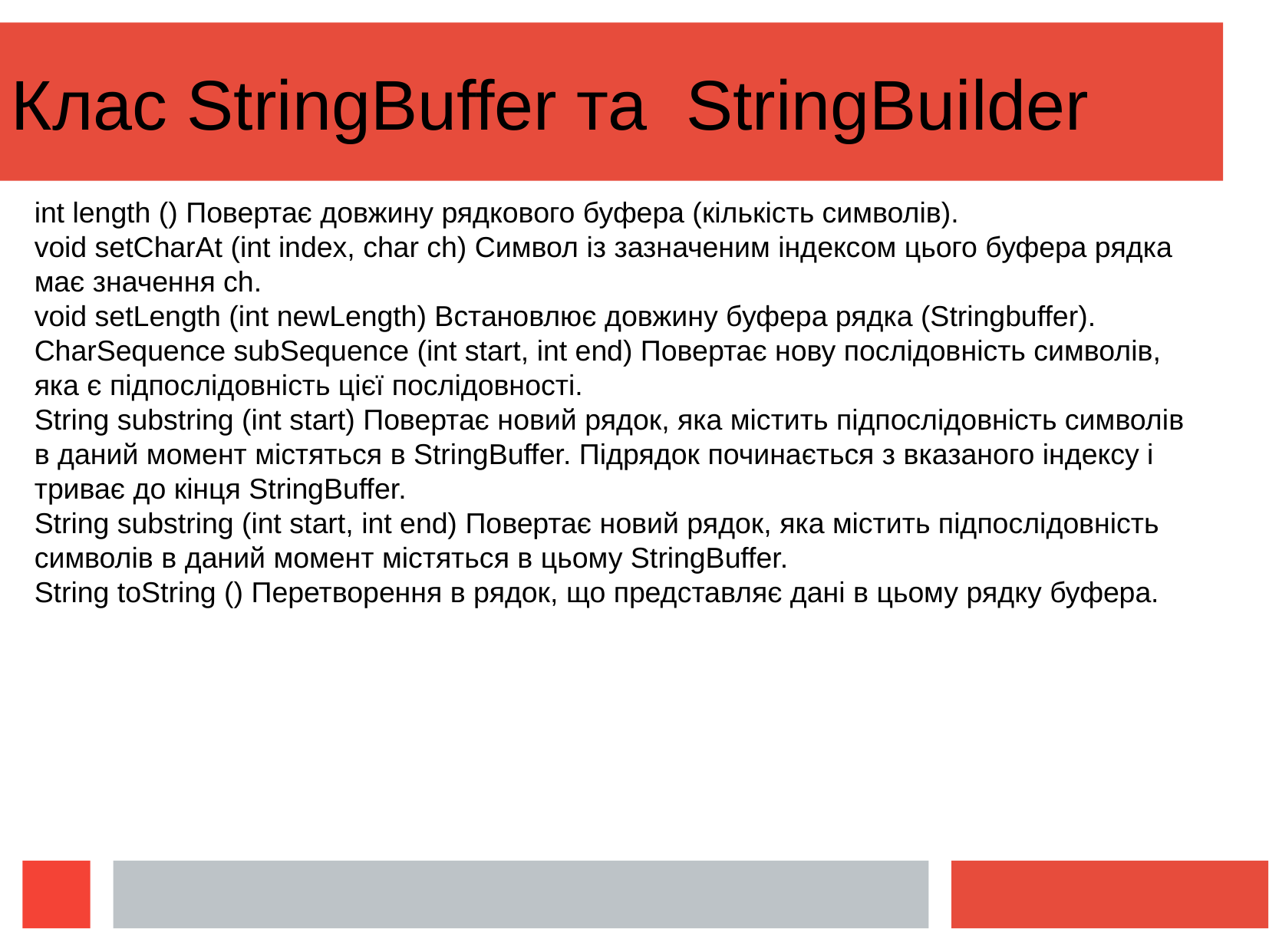

Клас StringBuffer та  StringBuilder
int length () Повертає довжину рядкового буфера (кількість символів).
void setCharAt (int index, char ch) Символ із зазначеним індексом цього буфера рядка має значення ch.
void setLength (int newLength) Встановлює довжину буфера рядка (Stringbuffer).
CharSequence subSequence (int start, int end) Повертає нову послідовність символів, яка є підпослідовність цієї послідовності.
String substring (int start) Повертає новий рядок, яка містить підпослідовність символів в даний момент містяться в StringBuffer. Підрядок починається з вказаного індексу і триває до кінця StringBuffer.
String substring (int start, int end) Повертає новий рядок, яка містить підпослідовність символів в даний момент містяться в цьому StringBuffer.
String toString () Перетворення в рядок, що представляє дані в цьому рядку буфера.